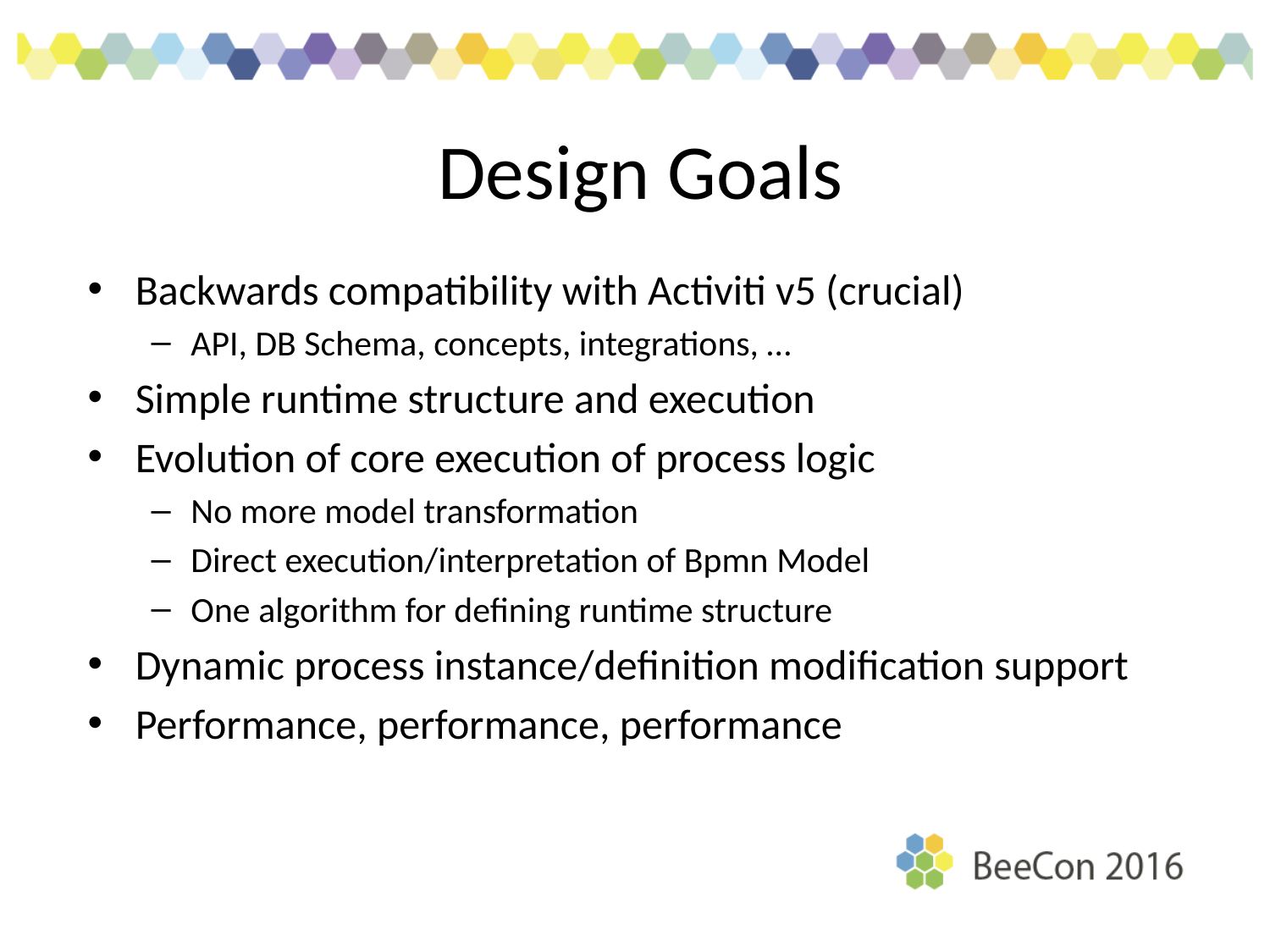

# Design Goals
Backwards compatibility with Activiti v5 (crucial)
API, DB Schema, concepts, integrations, …
Simple runtime structure and execution
Evolution of core execution of process logic
No more model transformation
Direct execution/interpretation of Bpmn Model
One algorithm for defining runtime structure
Dynamic process instance/definition modification support
Performance, performance, performance